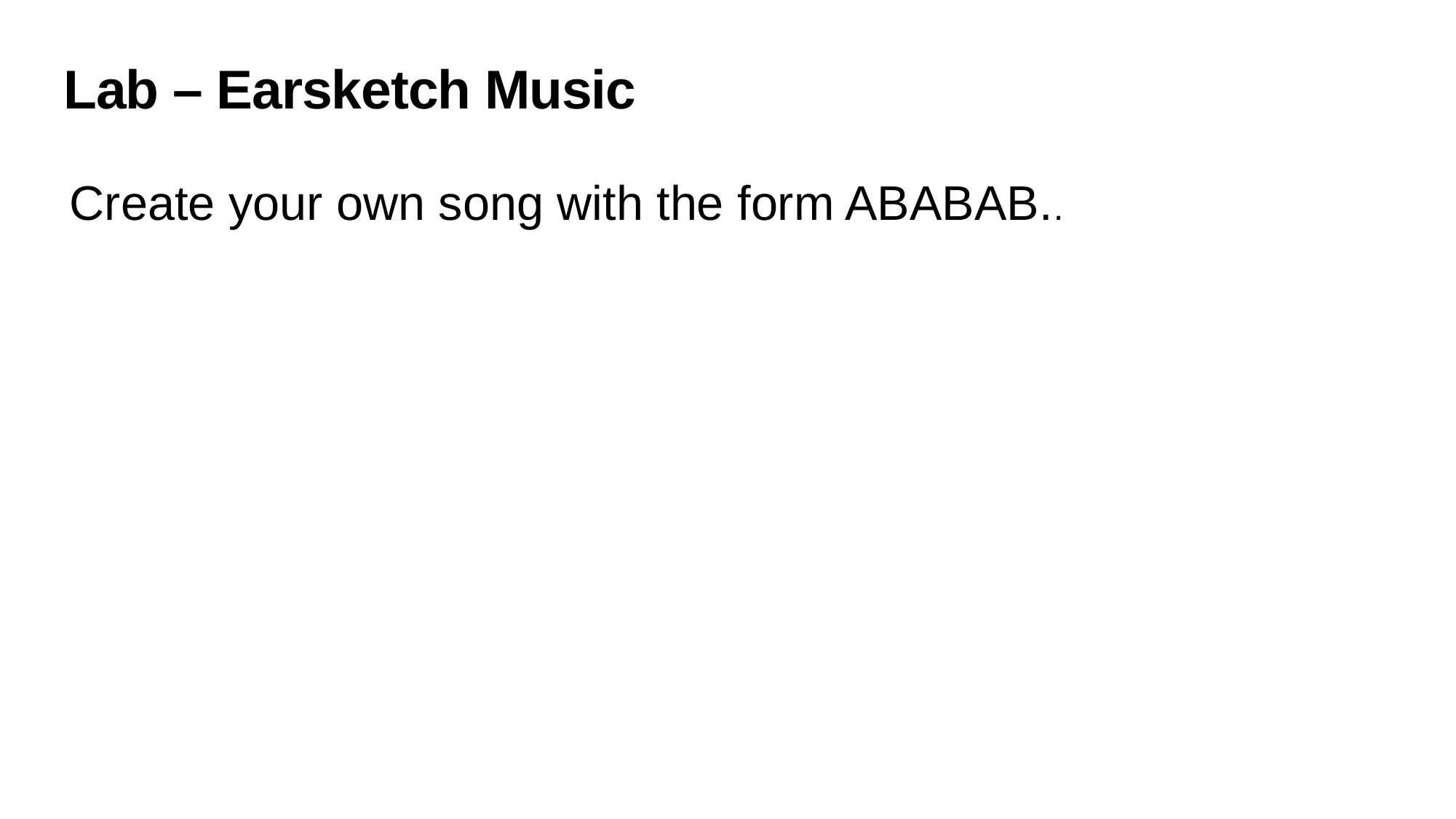

# Lab – Earsketch Music
Create your own song with the form ABABAB..